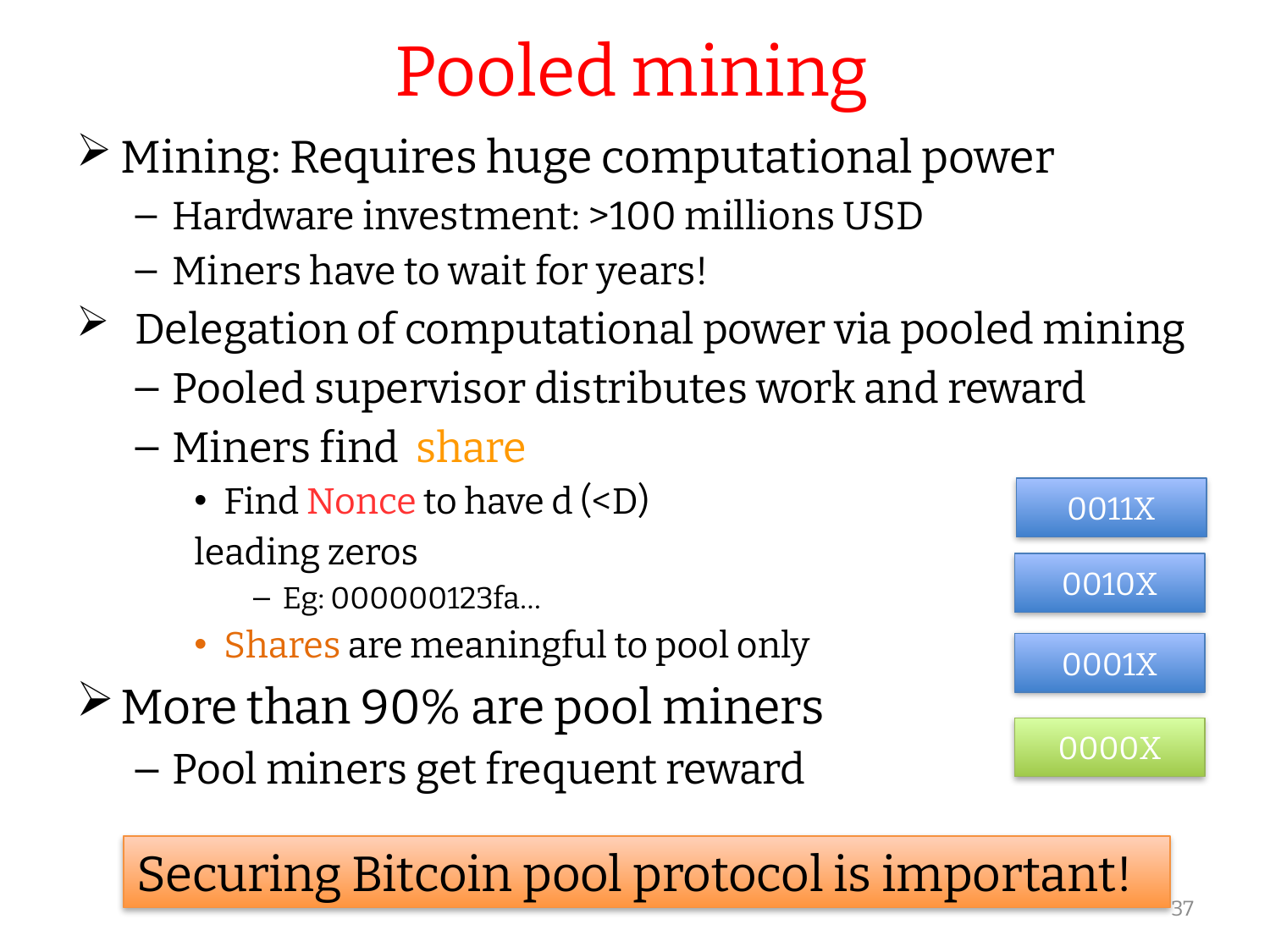

# Pooled mining
Mining: Requires huge computational power
Hardware investment: >100 millions USD
Miners have to wait for years!
Delegation of computational power via pooled mining
Pooled supervisor distributes work and reward
Miners find  share
Find Nonce to have d (<D)
leading zeros
Eg: 000000123fa…
Shares are meaningful to pool only
More than 90% are pool miners
Pool miners get frequent reward

0011X
0010X
0001X
0000X
Securing Bitcoin pool protocol is important!
37